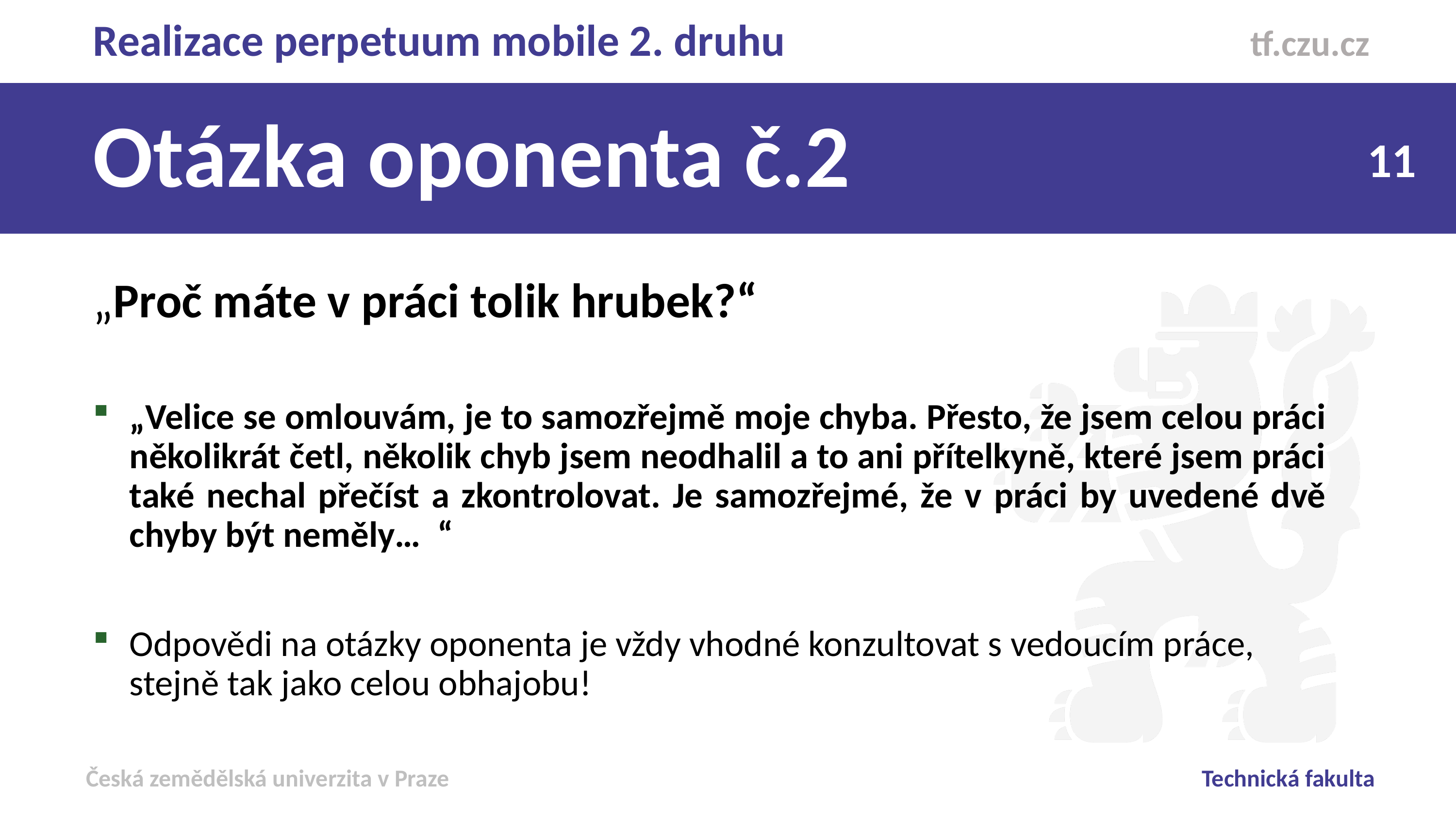

Realizace perpetuum mobile 2. druhu
Otázka oponenta č.2
„Proč máte v práci tolik hrubek?“

„Velice se omlouvám, je to samozřejmě moje chyba. Přesto, že jsem celou práci několikrát četl, několik chyb jsem neodhalil a to ani přítelkyně, které jsem práci také nechal přečíst a zkontrolovat. Je samozřejmé, že v práci by uvedené dvě chyby být neměly…  “

Odpovědi na otázky oponenta je vždy vhodné konzultovat s vedoucím práce, stejně tak jako celou obhajobu!